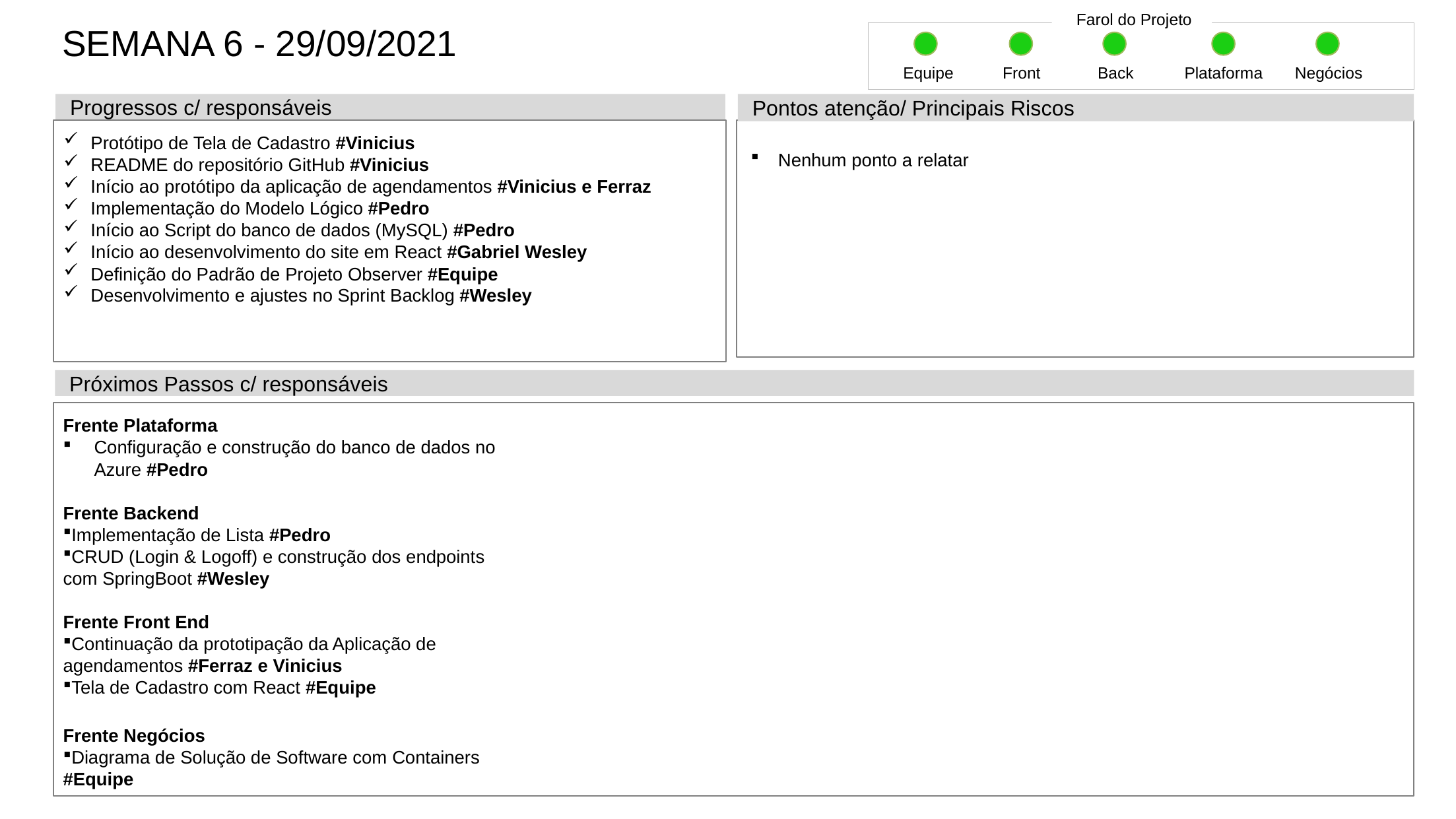

Farol do Projeto
# SEMANA 6 - 29/09/2021

Equipe
Front
Back
Plataforma
Negócios
Pontos atenção/ Principais Riscos
Progressos c/ responsáveis
Protótipo de Tela de Cadastro #Vinicius
README do repositório GitHub #Vinicius
Início ao protótipo da aplicação de agendamentos #Vinicius e Ferraz
Implementação do Modelo Lógico #Pedro
Início ao Script do banco de dados (MySQL) #Pedro
Início ao desenvolvimento do site em React #Gabriel Wesley
Definição do Padrão de Projeto Observer #Equipe
Desenvolvimento e ajustes no Sprint Backlog #Wesley

Nenhum ponto a relatar
Próximos Passos c/ responsáveis
Frente Plataforma
Configuração e construção do banco de dados no Azure #Pedro

Frente Backend
Implementação de Lista #Pedro
CRUD (Login & Logoff) e construção dos endpoints com SpringBoot #Wesley

Frente Front End
Continuação da prototipação da Aplicação de agendamentos #Ferraz e Vinicius
Tela de Cadastro com React #Equipe

Frente Negócios
Diagrama de Solução de Software com Containers #Equipe